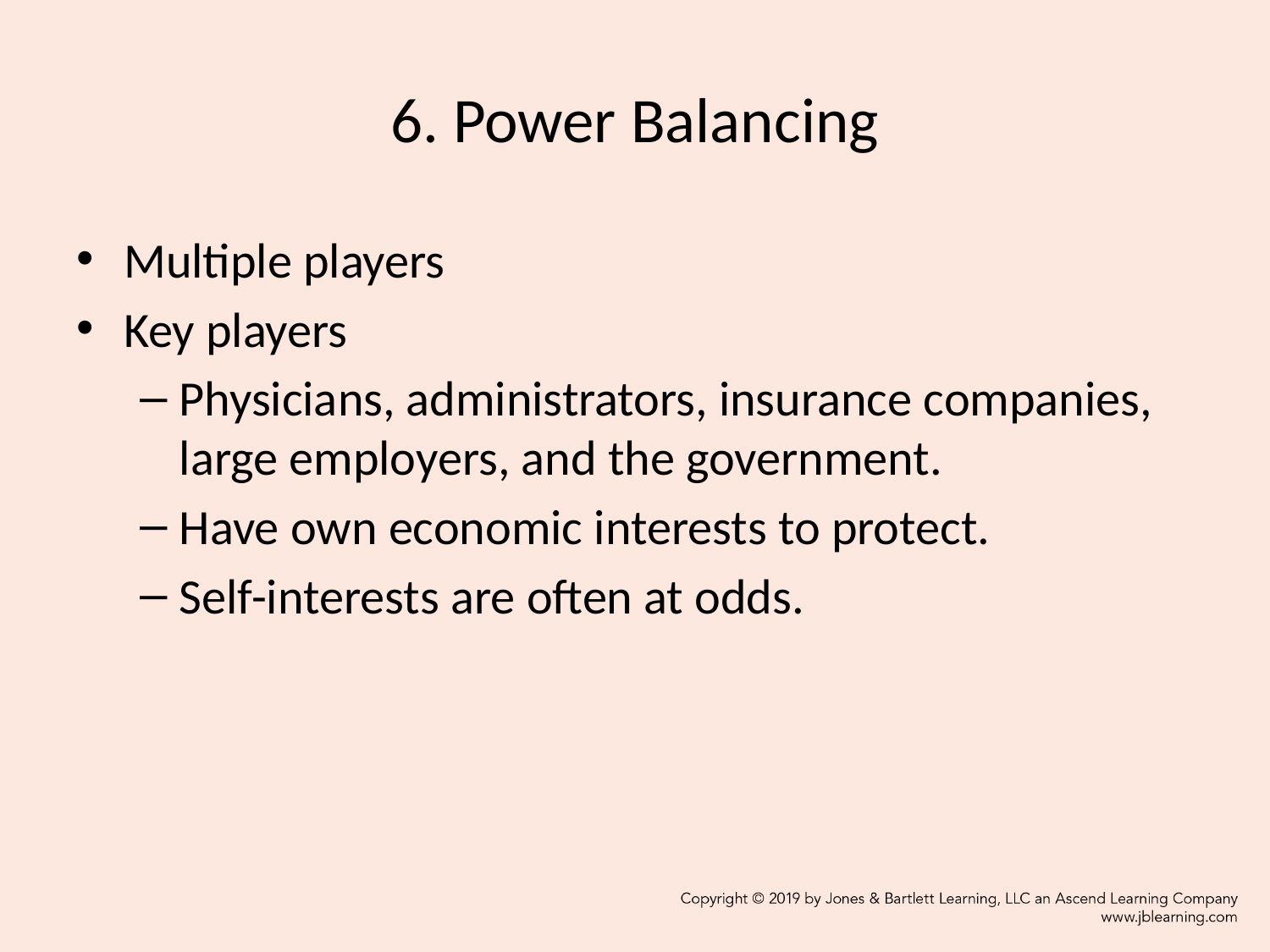

# 6. Power Balancing
Multiple players
Key players
Physicians, administrators, insurance companies, large employers, and the government.
Have own economic interests to protect.
Self-interests are often at odds.